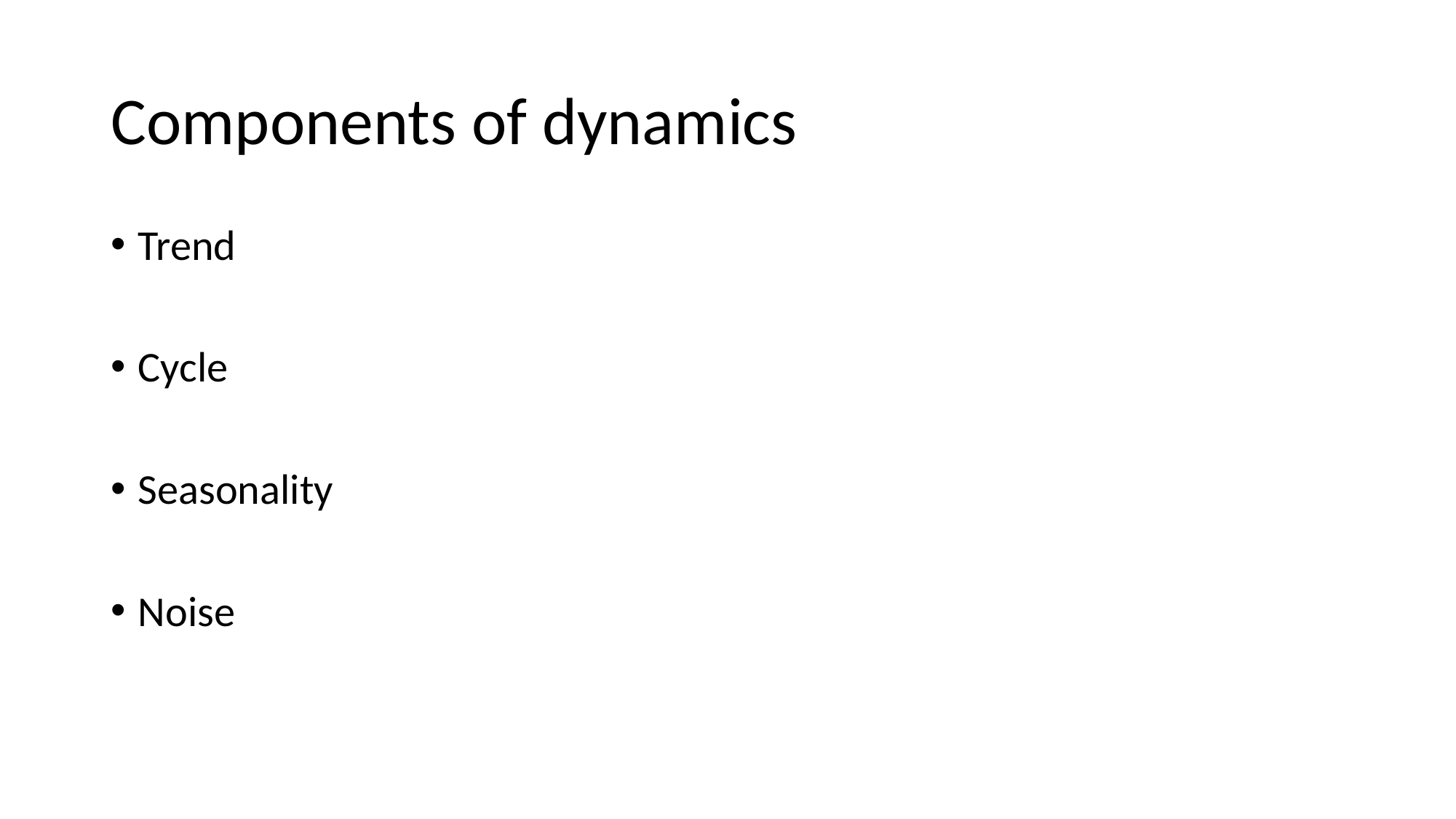

# Components of dynamics
Trend

Cycle

Seasonality

Noise